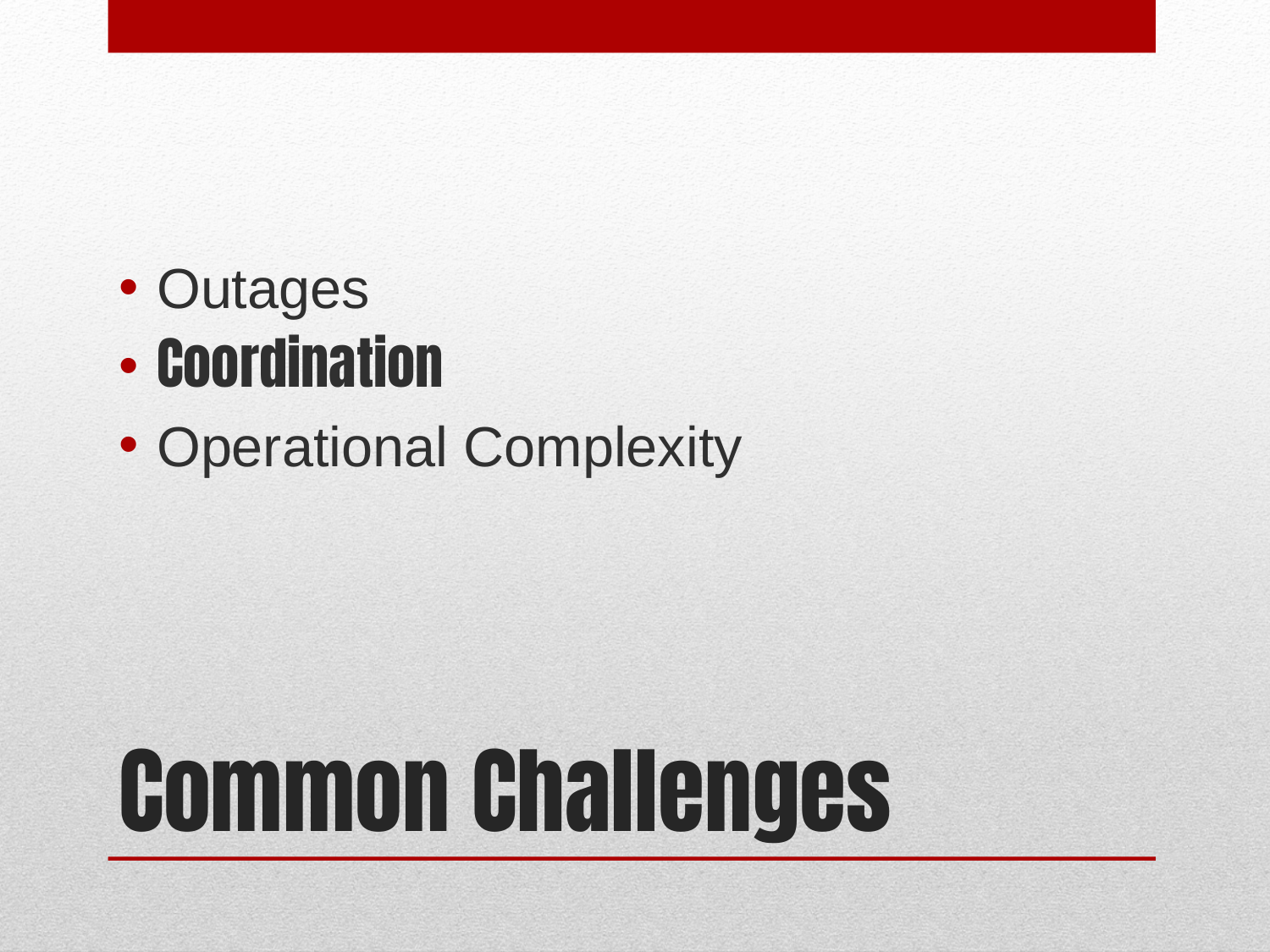

Outages
Coordination
Operational Complexity
# Common Challenges